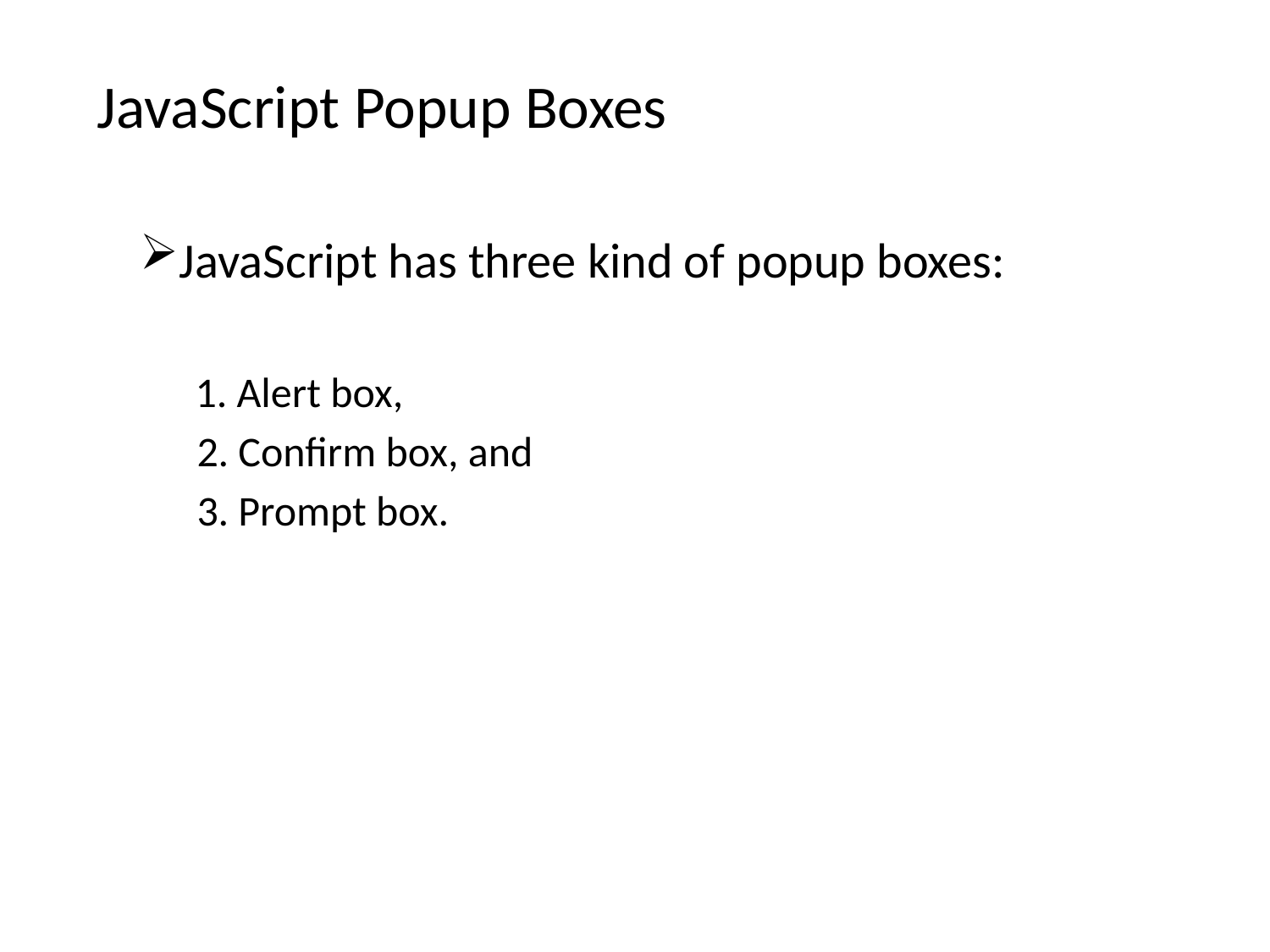

# JavaScript Popup Boxes
JavaScript has three kind of popup boxes:

1. Alert box,
 2. Confirm box, and
 3. Prompt box.